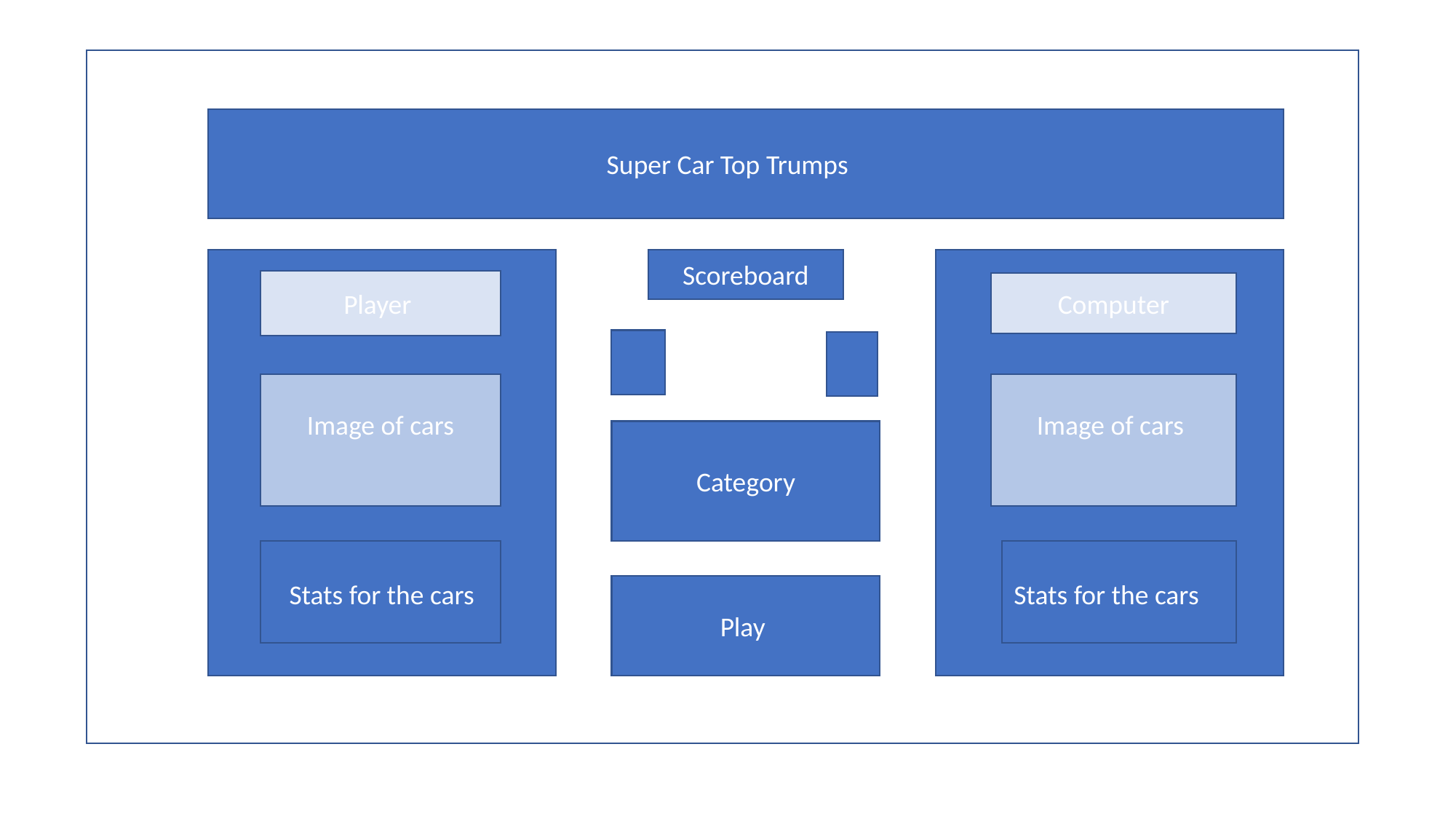

Super Car Top Trumps

Stats for the cars
Scoreboard

Stats for the cars
Player
Computer

Image of cars

Image of cars

Category

Play